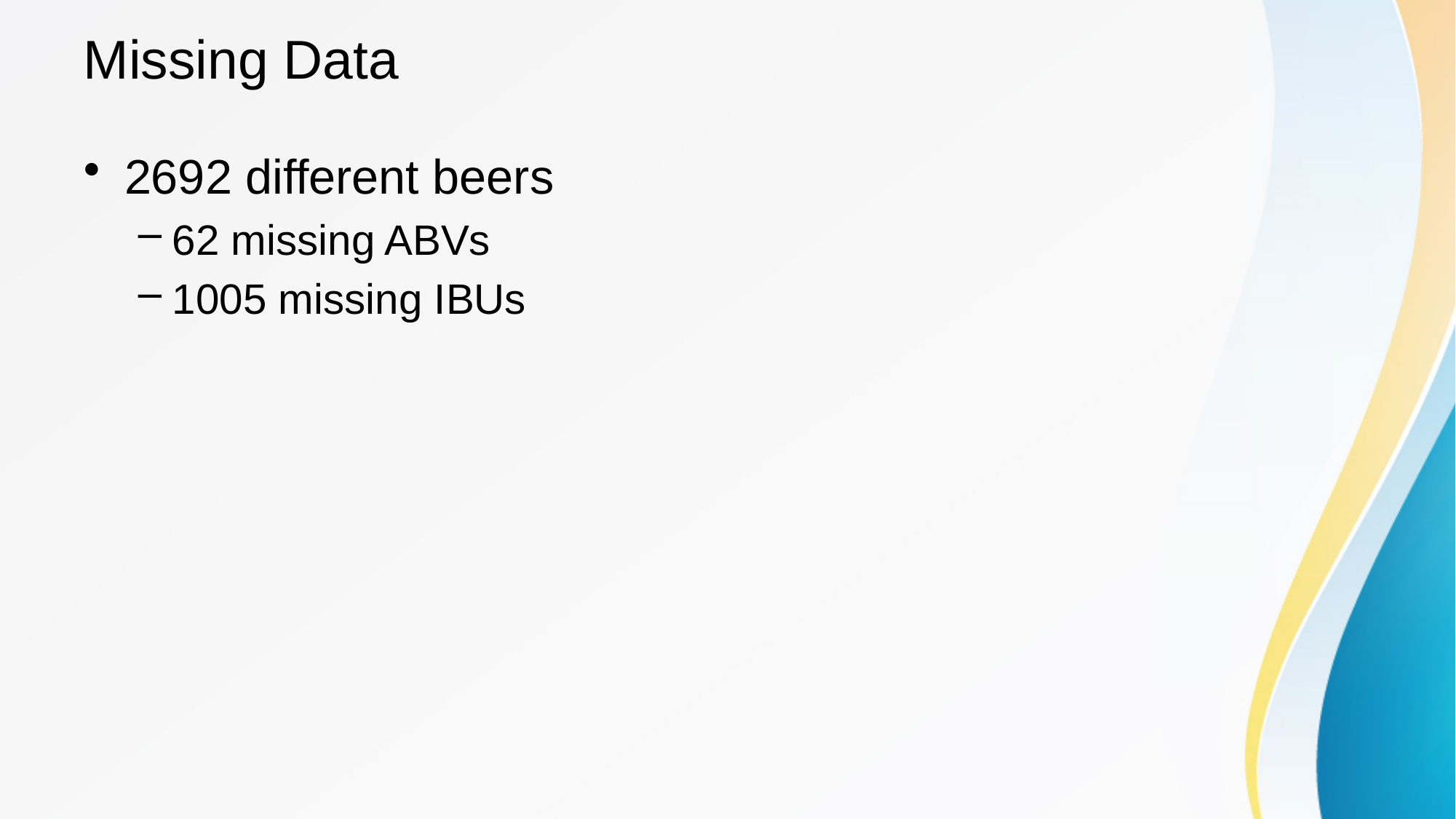

# Missing Data
2692 different beers
62 missing ABVs
1005 missing IBUs